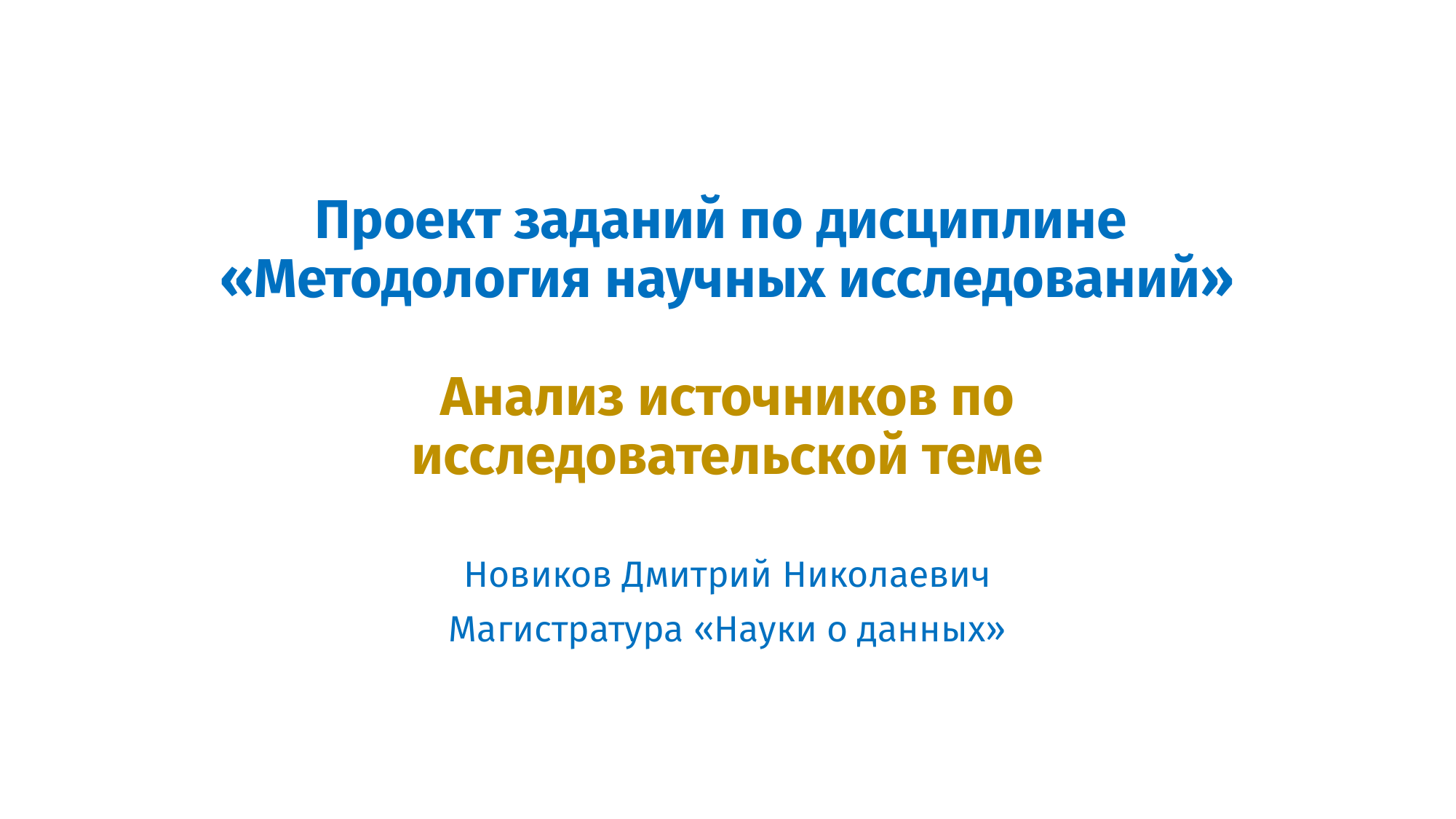

# Проект заданий по дисциплине «Методология научных исследований» Анализ источников по исследовательской теме

Новиков Дмитрий Николаевич
Магистратура «Науки о данных»